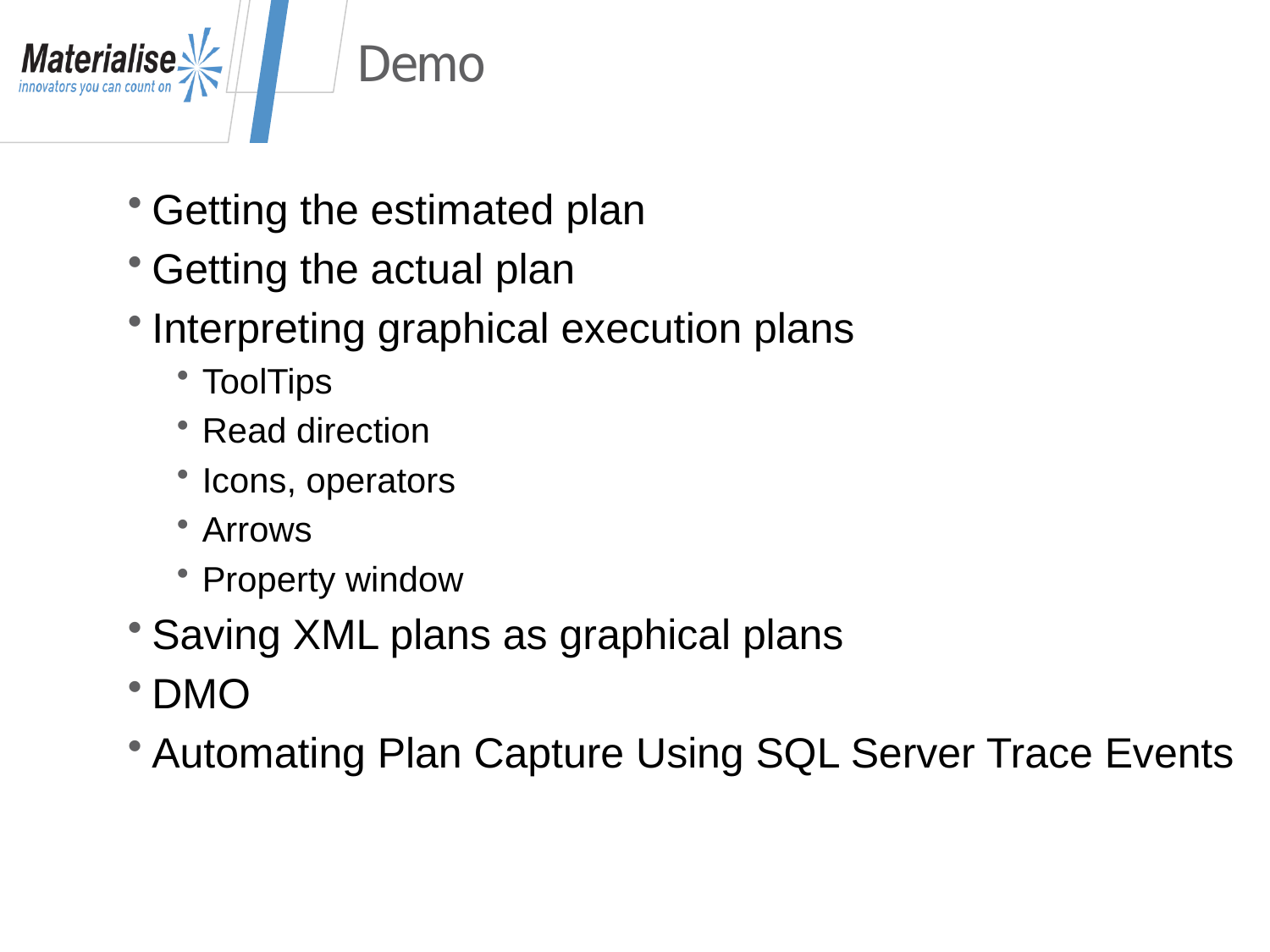

# Demo
Getting the estimated plan
Getting the actual plan
Interpreting graphical execution plans
ToolTips
Read direction
Icons, operators
Arrows
Property window
Saving XML plans as graphical plans
DMO
Automating Plan Capture Using SQL Server Trace Events